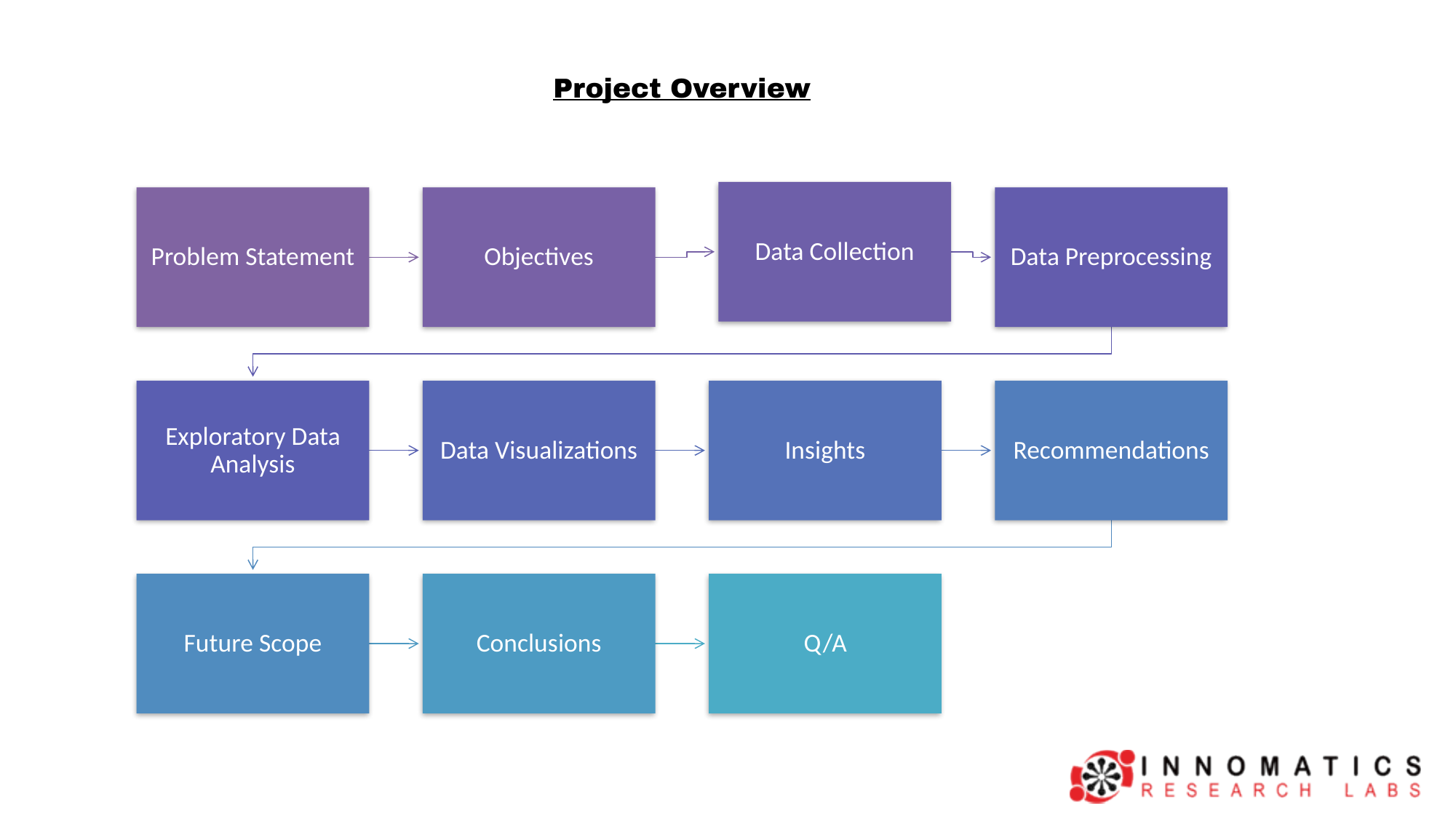

Project Overview

Problem Statement

Objectives

Data Collection

Data Preprocessing

Exploratory Data Analysis

Data Visualizations

Insights

Recommendations

Future Scope

Conclusions
Q/A